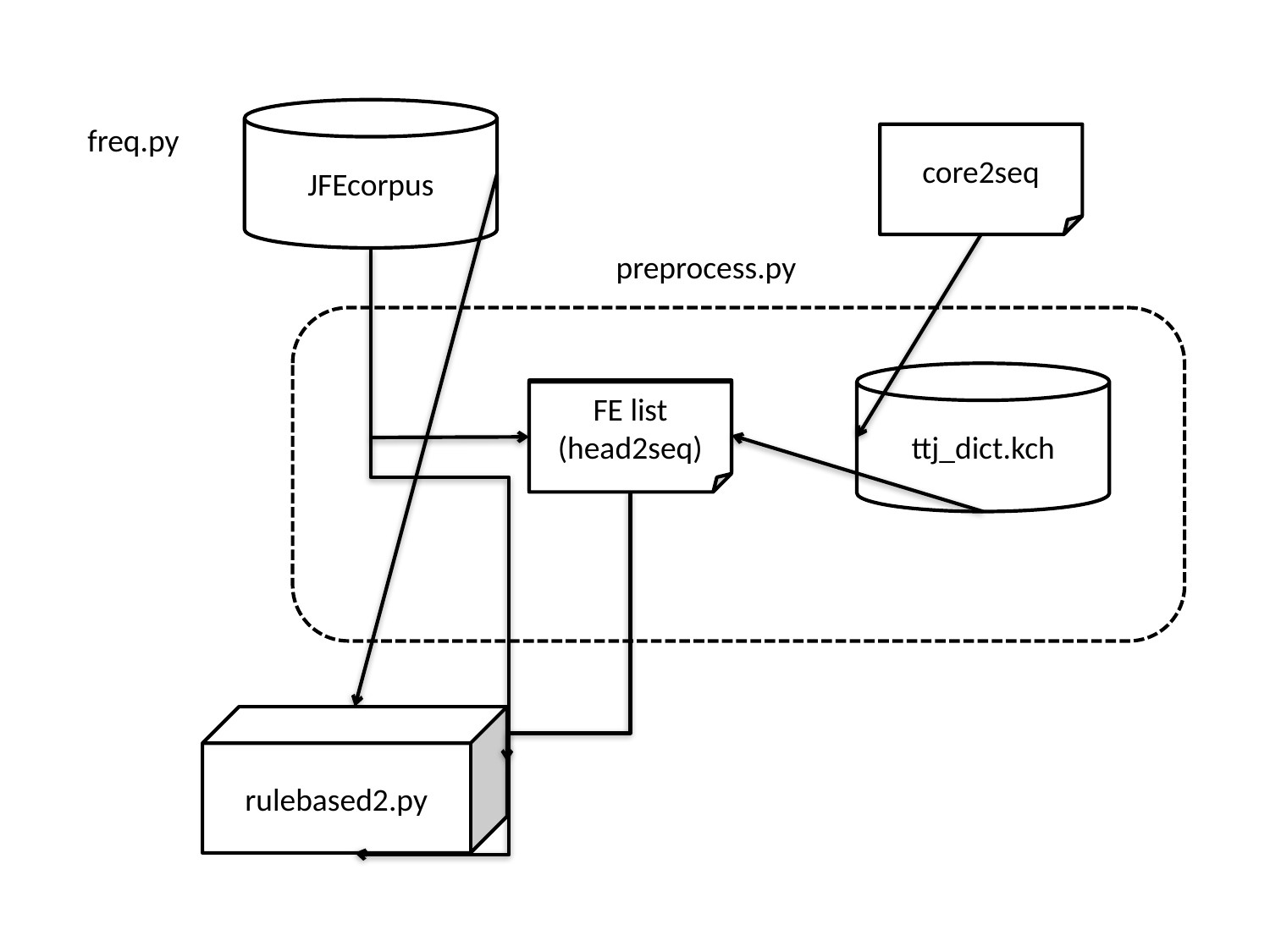

JFEcorpus
freq.py
core2seq
preprocess.py

ttj_dict.kch
FE list
(head2seq)
FE list
(head2seq)
rulebased2.py